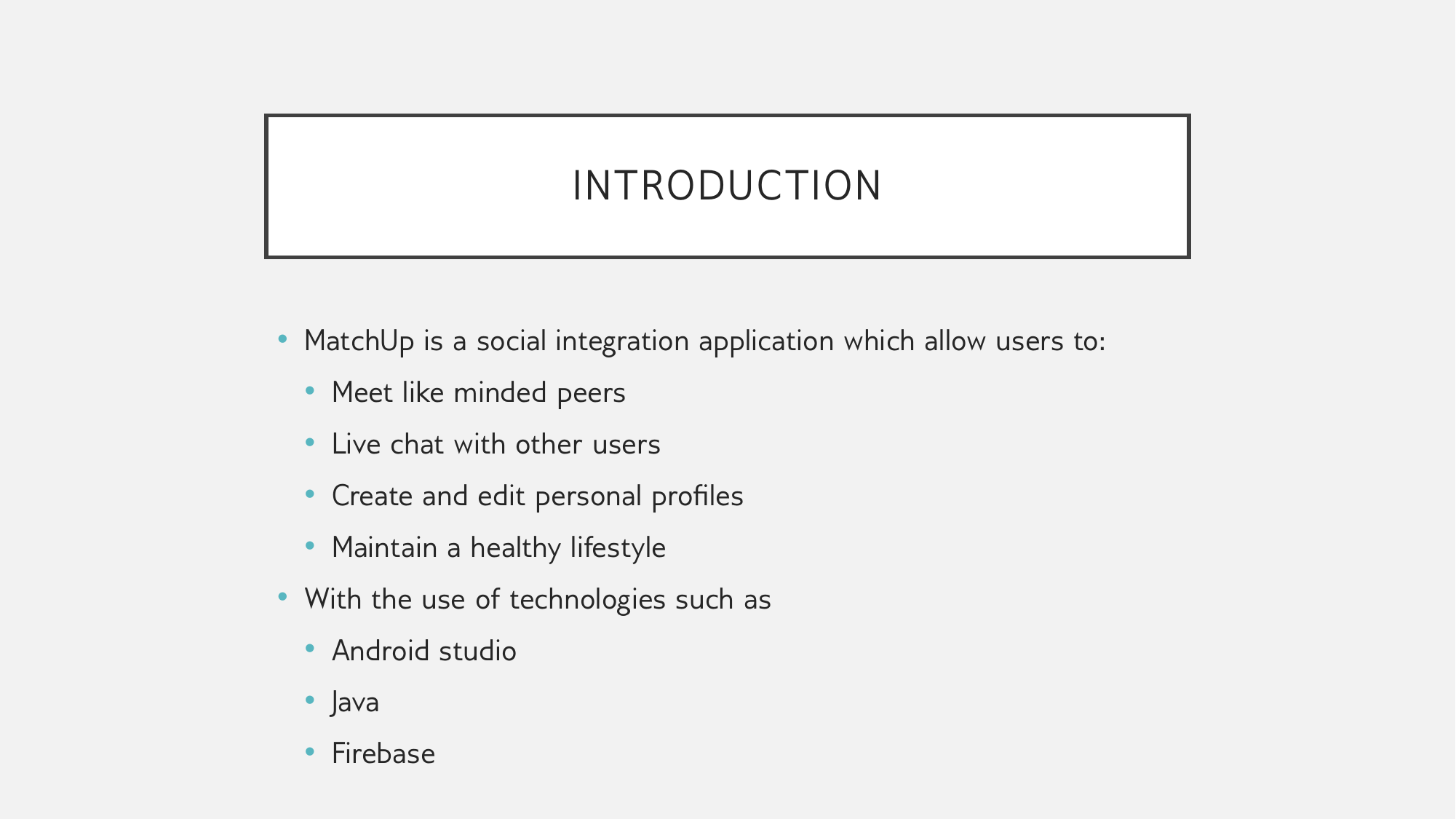

# Introduction
MatchUp is a social integration application which allow users to:
Meet like minded peers
Live chat with other users
Create and edit personal profiles
Maintain a healthy lifestyle
With the use of technologies such as
Android studio
Java
Firebase